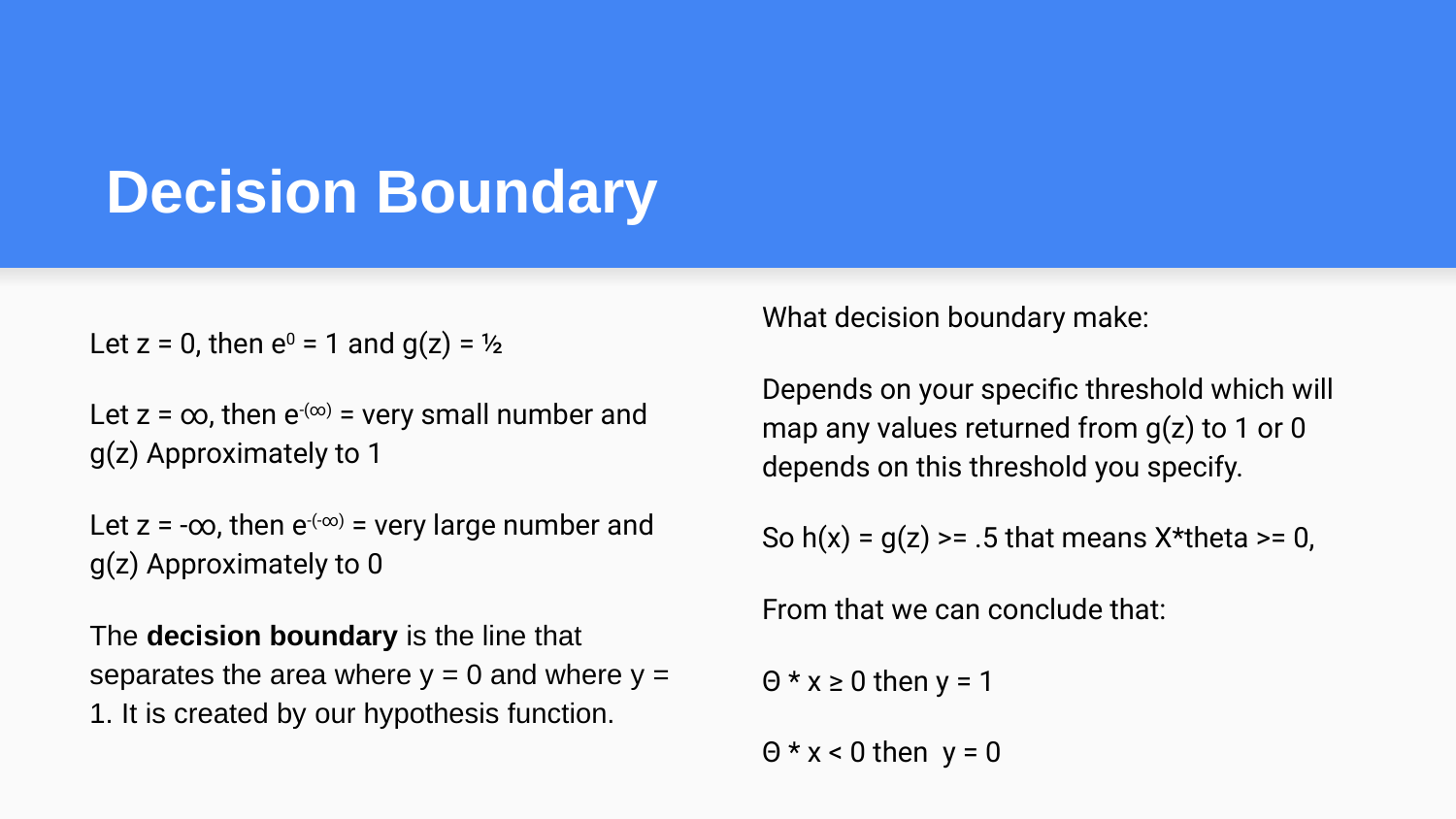

# Decision Boundary
What decision boundary make:
Depends on your specific threshold which will map any values returned from g(z) to 1 or 0 depends on this threshold you specify.
So h(x) = g(z) >= .5 that means X*theta >= 0,
From that we can conclude that:
Θ * x ≥ 0 then y = 1
Θ * x < 0 then  y = 0

Let z = 0, then e0 = 1 and g(z) = ½
Let z = ∞, then e-(∞) = very small number and g(z) Approximately to 1
Let z = -∞, then e-(-∞) = very large number and g(z) Approximately to 0
The decision boundary is the line that separates the area where y = 0 and where y = 1. It is created by our hypothesis function.